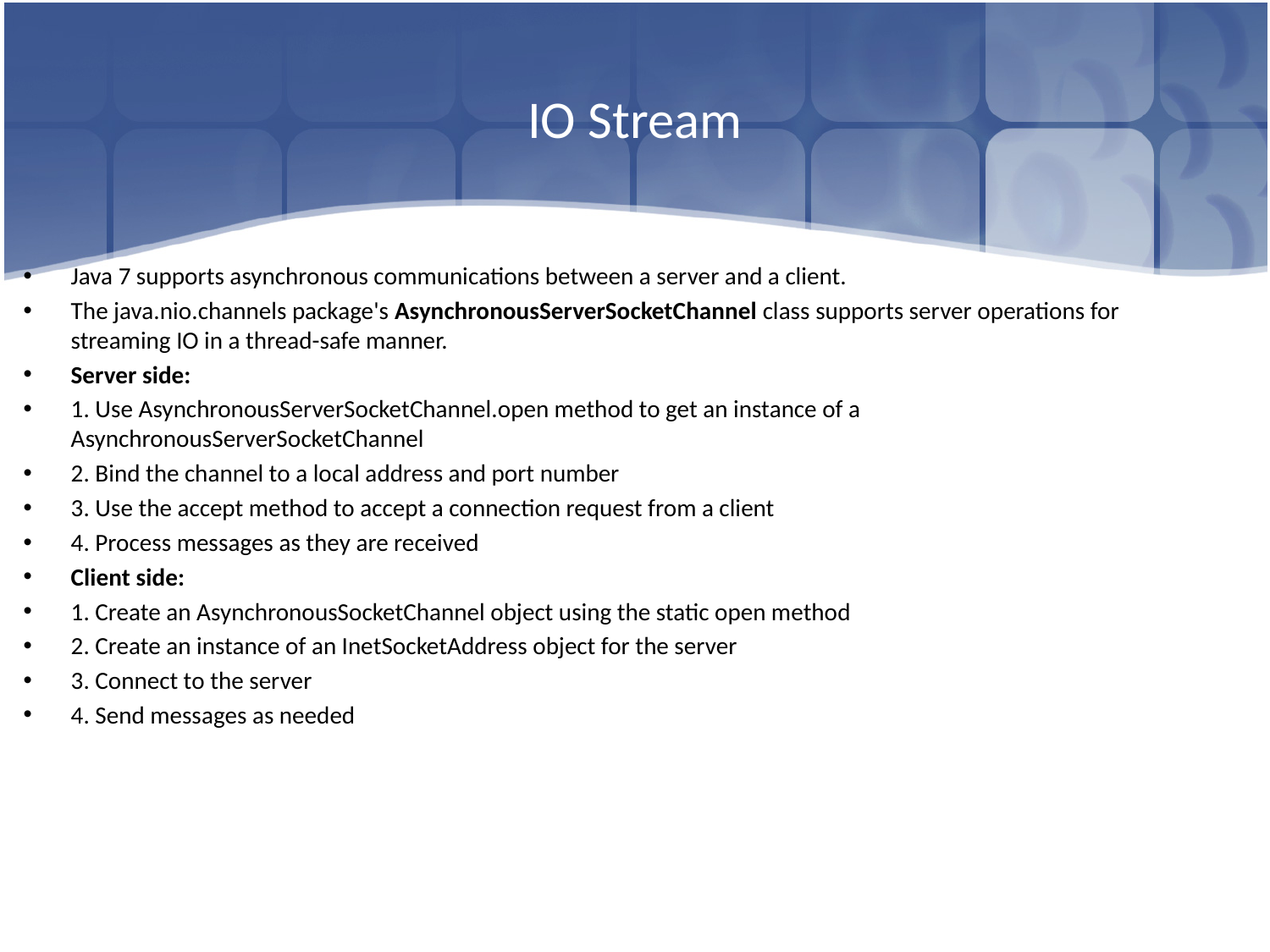

# IO Stream
Java 7 supports asynchronous communications between a server and a client.
The java.nio.channels package's AsynchronousServerSocketChannel class supports server operations for streaming IO in a thread-safe manner.
Server side:
1. Use AsynchronousServerSocketChannel.open method to get an instance of a AsynchronousServerSocketChannel
2. Bind the channel to a local address and port number
3. Use the accept method to accept a connection request from a client
4. Process messages as they are received
Client side:
1. Create an AsynchronousSocketChannel object using the static open method
2. Create an instance of an InetSocketAddress object for the server
3. Connect to the server
4. Send messages as needed